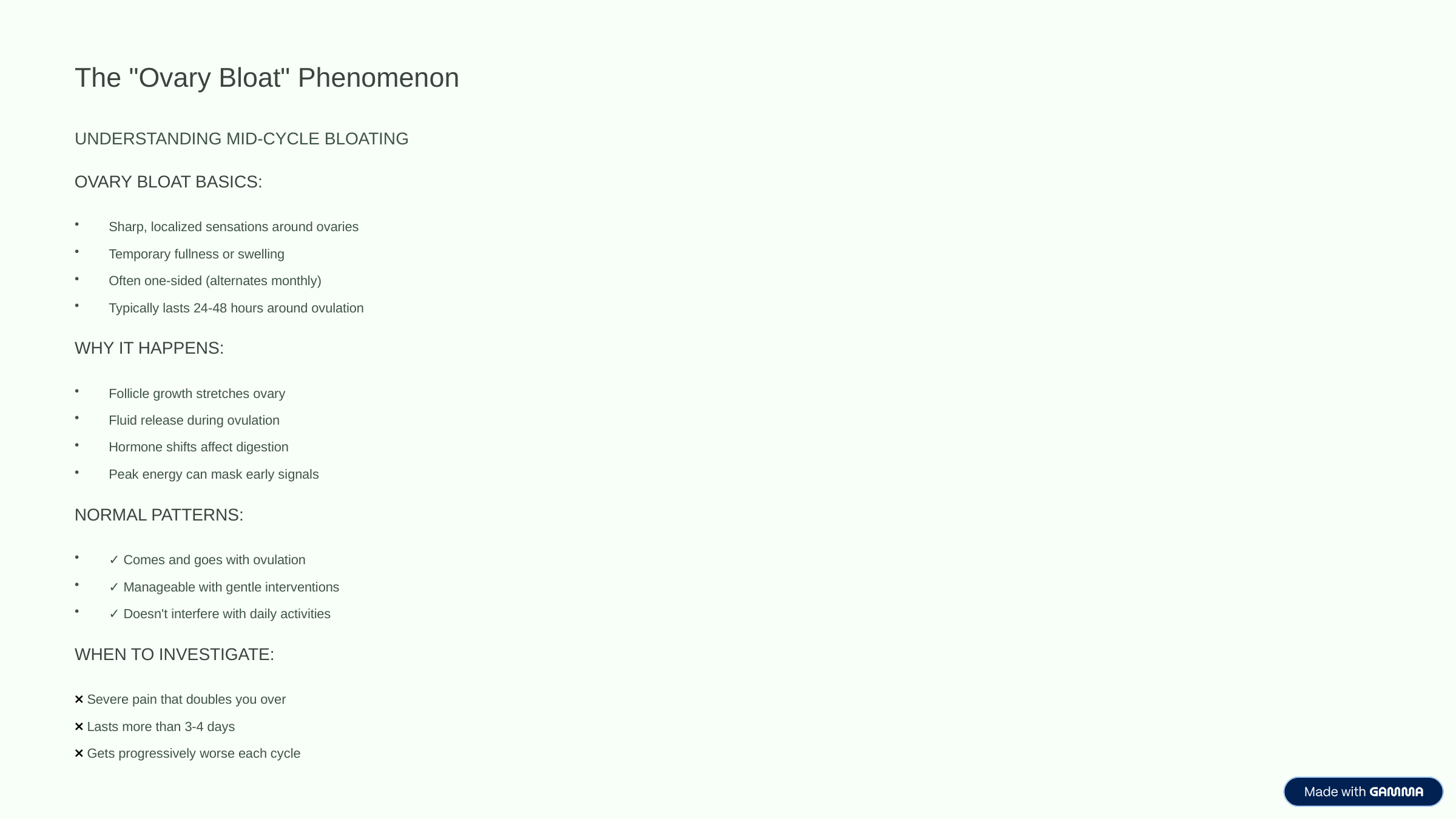

The "Ovary Bloat" Phenomenon
UNDERSTANDING MID-CYCLE BLOATING
OVARY BLOAT BASICS:
Sharp, localized sensations around ovaries
Temporary fullness or swelling
Often one-sided (alternates monthly)
Typically lasts 24-48 hours around ovulation
WHY IT HAPPENS:
Follicle growth stretches ovary
Fluid release during ovulation
Hormone shifts affect digestion
Peak energy can mask early signals
NORMAL PATTERNS:
✓ Comes and goes with ovulation
✓ Manageable with gentle interventions
✓ Doesn't interfere with daily activities
WHEN TO INVESTIGATE:
❌ Severe pain that doubles you over
❌ Lasts more than 3-4 days
❌ Gets progressively worse each cycle